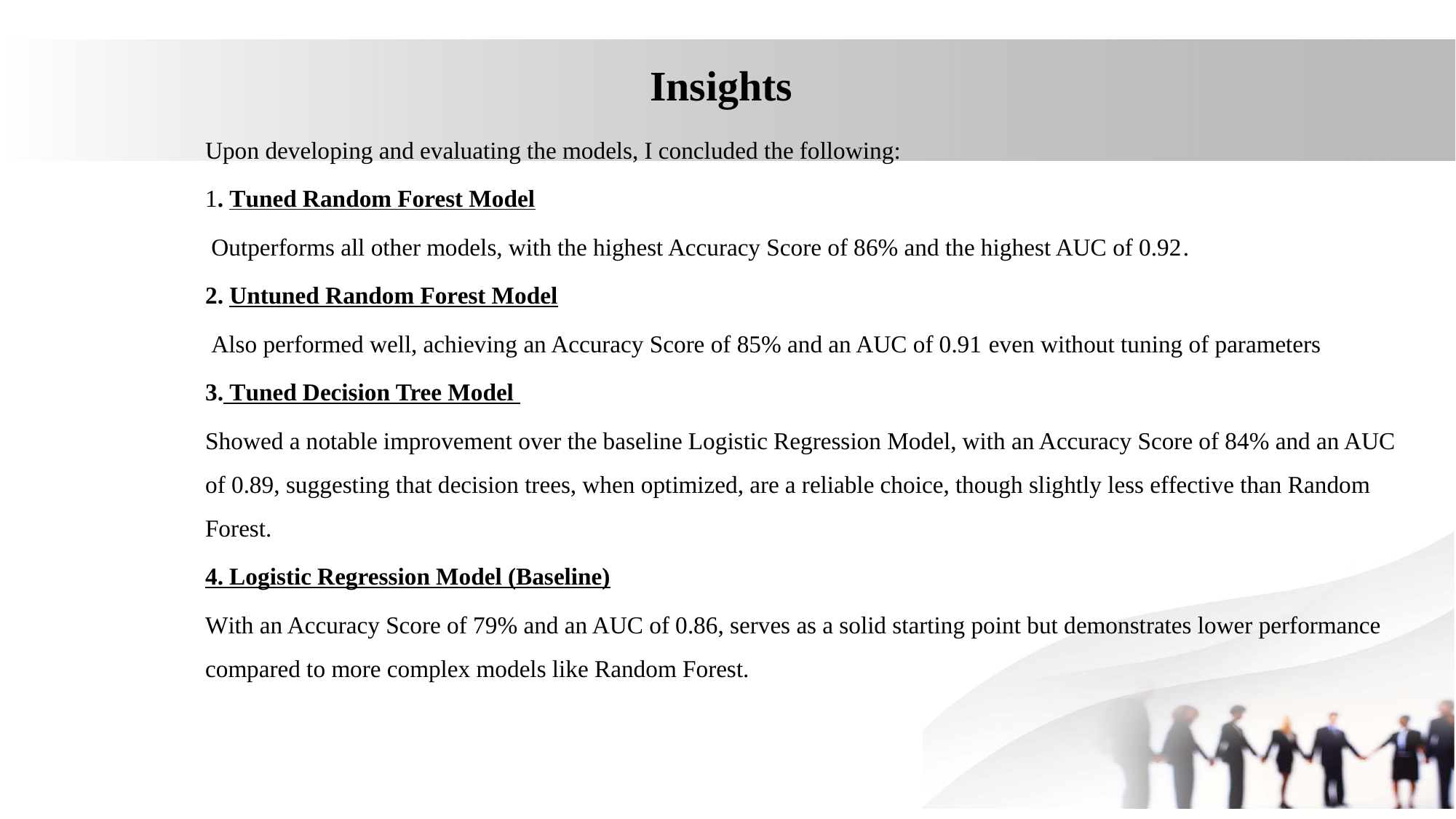

# Insights
Upon developing and evaluating the models, I concluded the following:
1. Tuned Random Forest Model
 Outperforms all other models, with the highest Accuracy Score of 86% and the highest AUC of 0.92.
2. Untuned Random Forest Model
 Also performed well, achieving an Accuracy Score of 85% and an AUC of 0.91 even without tuning of parameters
3. Tuned Decision Tree Model
Showed a notable improvement over the baseline Logistic Regression Model, with an Accuracy Score of 84% and an AUC of 0.89, suggesting that decision trees, when optimized, are a reliable choice, though slightly less effective than Random Forest.
4. Logistic Regression Model (Baseline)
With an Accuracy Score of 79% and an AUC of 0.86, serves as a solid starting point but demonstrates lower performance compared to more complex models like Random Forest.